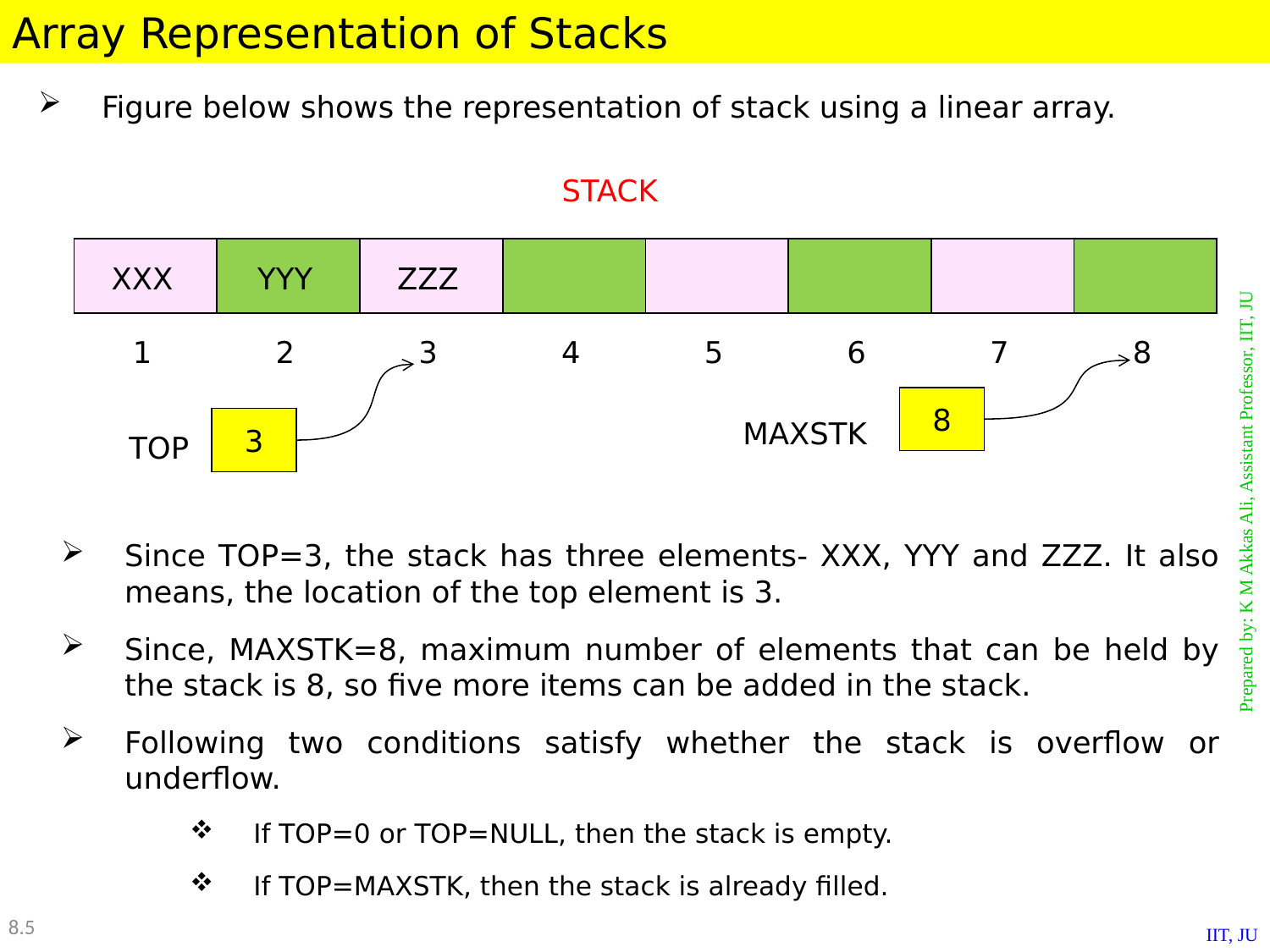

Array Representation of Stacks
Figure below shows the representation of stack using a linear array.
STACK

| XXX | YYY | ZZZ |  |  |  |  |  |
| --- | --- | --- | --- | --- | --- | --- | --- |
| 1 | 2 | 3 | 4 | 5 | 6 | 7 | 8 |
8
3
MAXSTK
TOP
Since TOP=3, the stack has three elements- XXX, YYY and ZZZ. It also means, the location of the top element is 3.
Since, MAXSTK=8, maximum number of elements that can be held by the stack is 8, so five more items can be added in the stack.
Following two conditions satisfy whether the stack is overflow or underflow.
If TOP=0 or TOP=NULL, then the stack is empty.
If TOP=MAXSTK, then the stack is already filled.
8.5